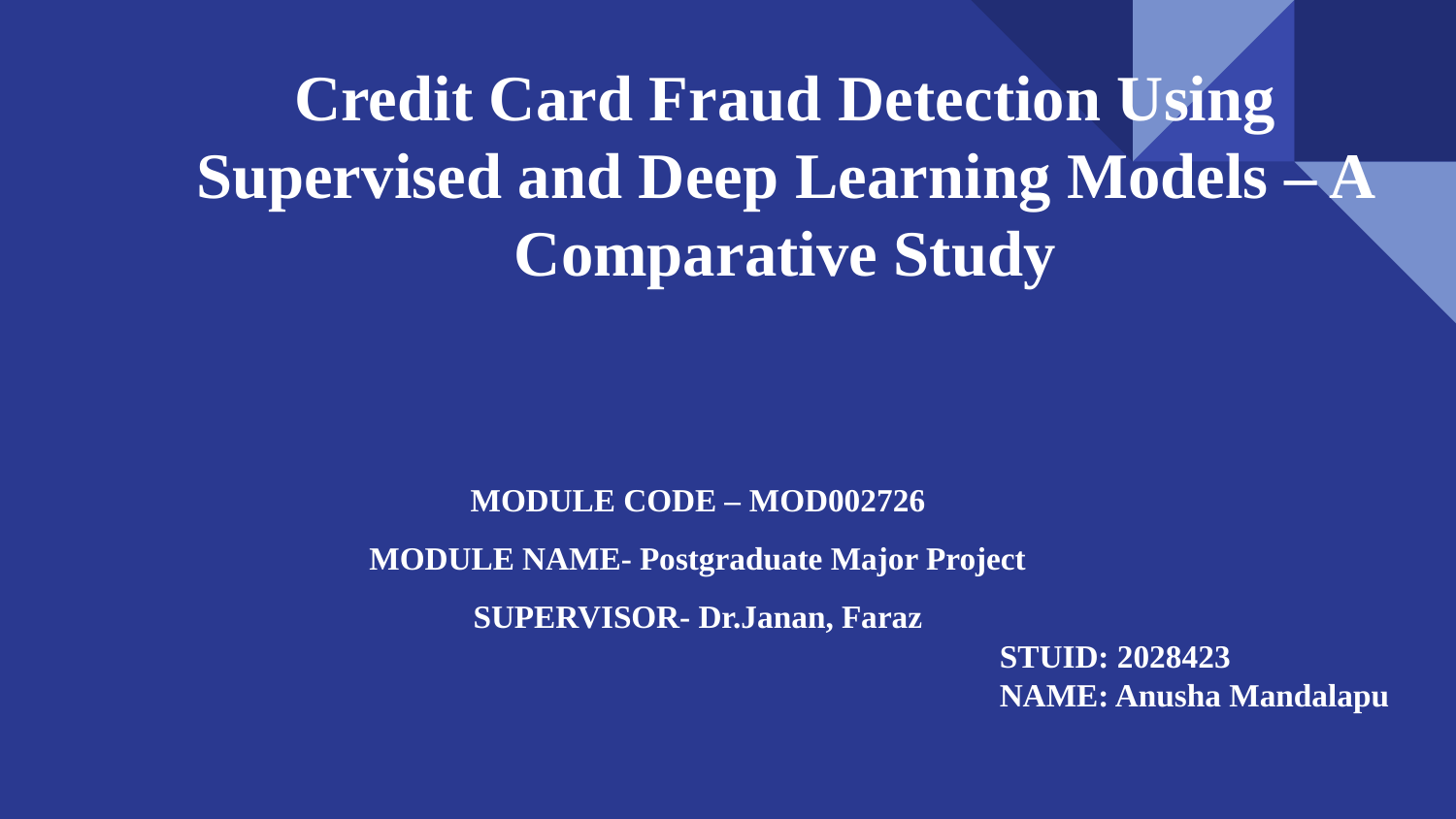

Credit Card Fraud Detection Using Supervised and Deep Learning Models – A Comparative Study
# MODULE CODE – MOD002726 MODULE NAME- Postgraduate Major Project SUPERVISOR- Dr.Janan, Faraz
 STUID: 2028423
 NAME: Anusha Mandalapu